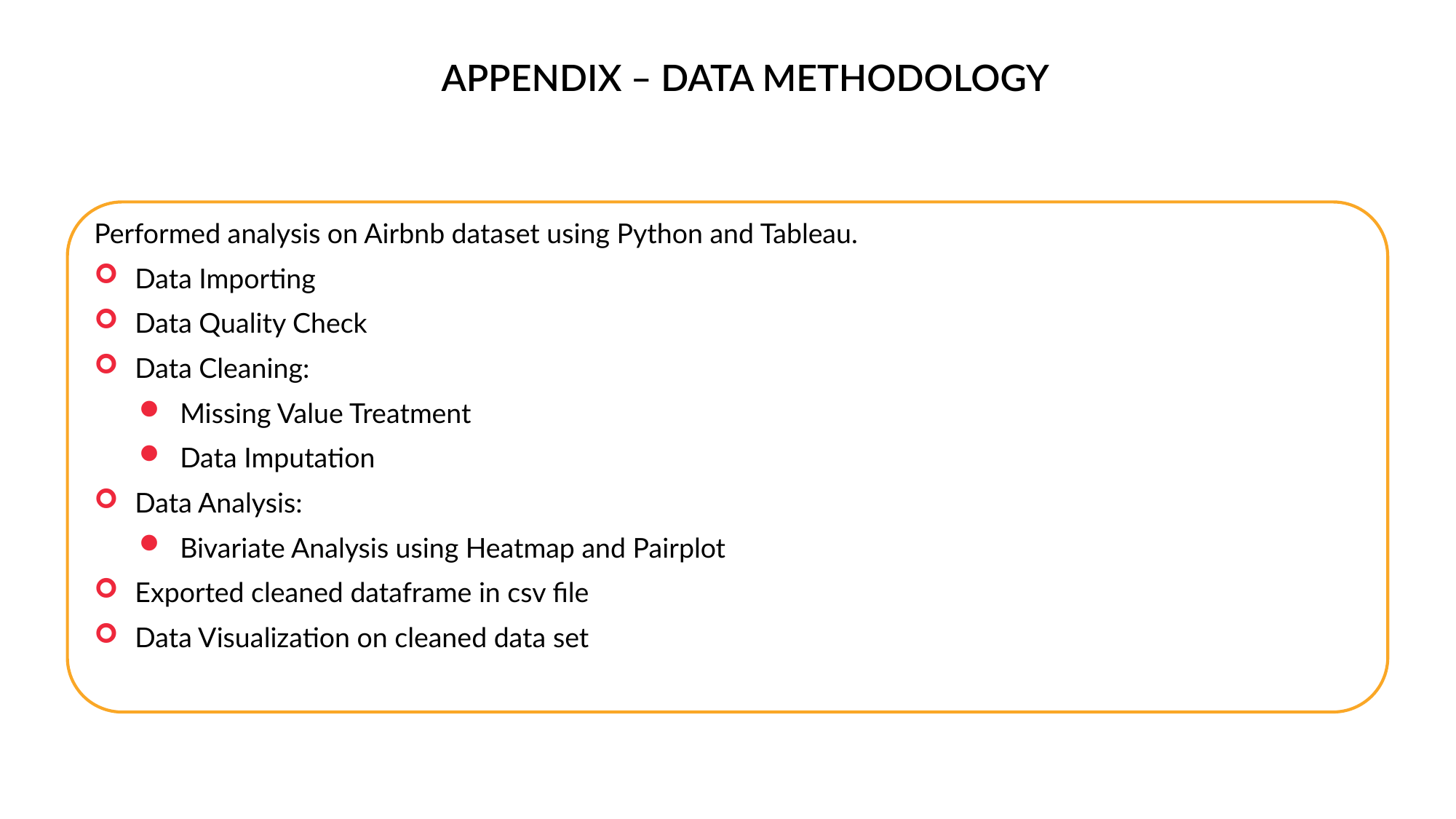

# APPENDIX – DATA METHODOLOGY

Performed analysis on Airbnb dataset using Python and Tableau.
Data Importing
Data Quality Check
Data Cleaning:
Missing Value Treatment
Data Imputation
Data Analysis:
Bivariate Analysis using Heatmap and Pairplotame to a CSV file
Exported cleaned dataframe in csv file
Data Visualization on cleaned data set